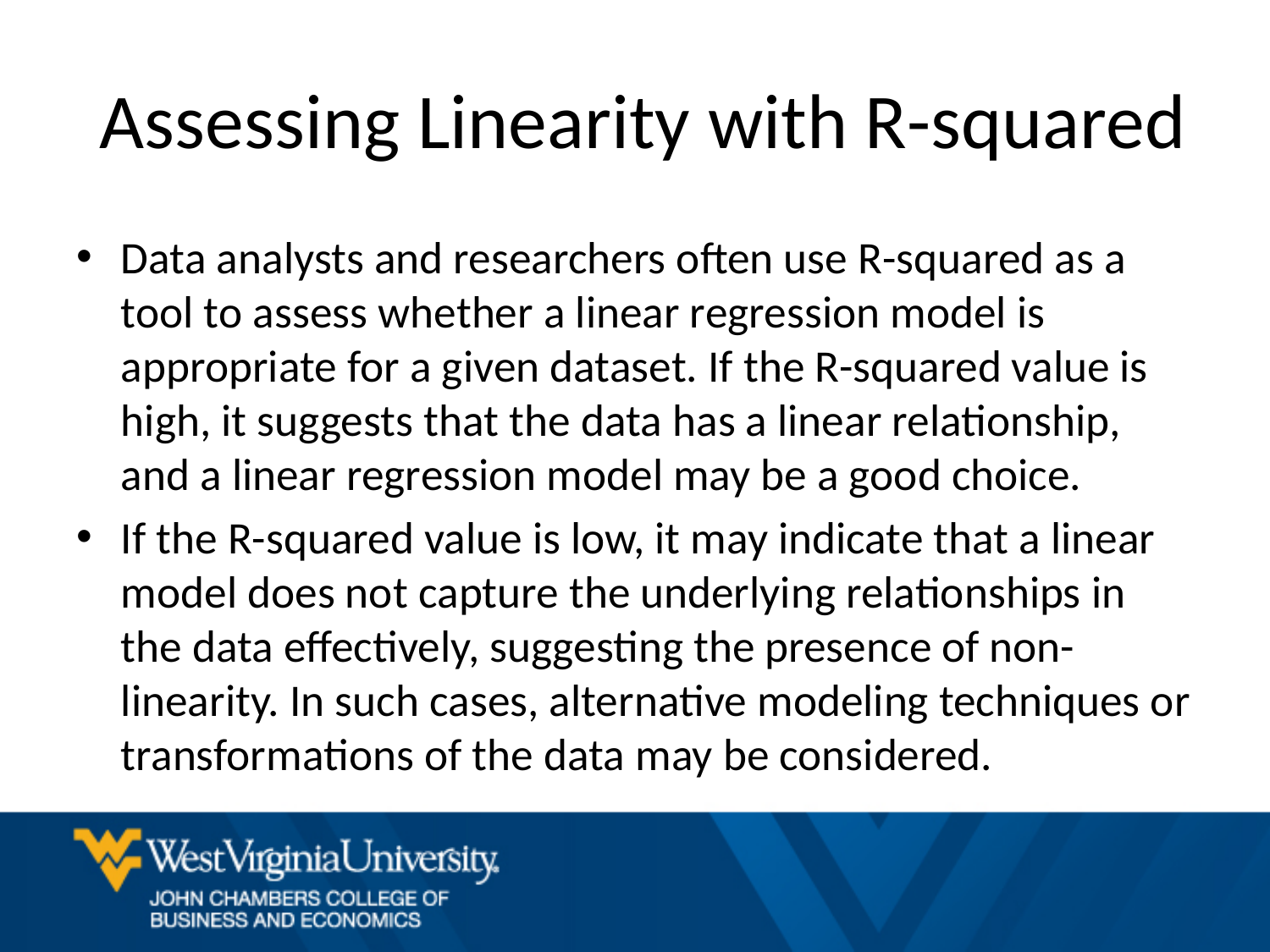

# Assessing Linearity with R-squared
Data analysts and researchers often use R-squared as a tool to assess whether a linear regression model is appropriate for a given dataset. If the R-squared value is high, it suggests that the data has a linear relationship, and a linear regression model may be a good choice.
If the R-squared value is low, it may indicate that a linear model does not capture the underlying relationships in the data effectively, suggesting the presence of non-linearity. In such cases, alternative modeling techniques or transformations of the data may be considered.